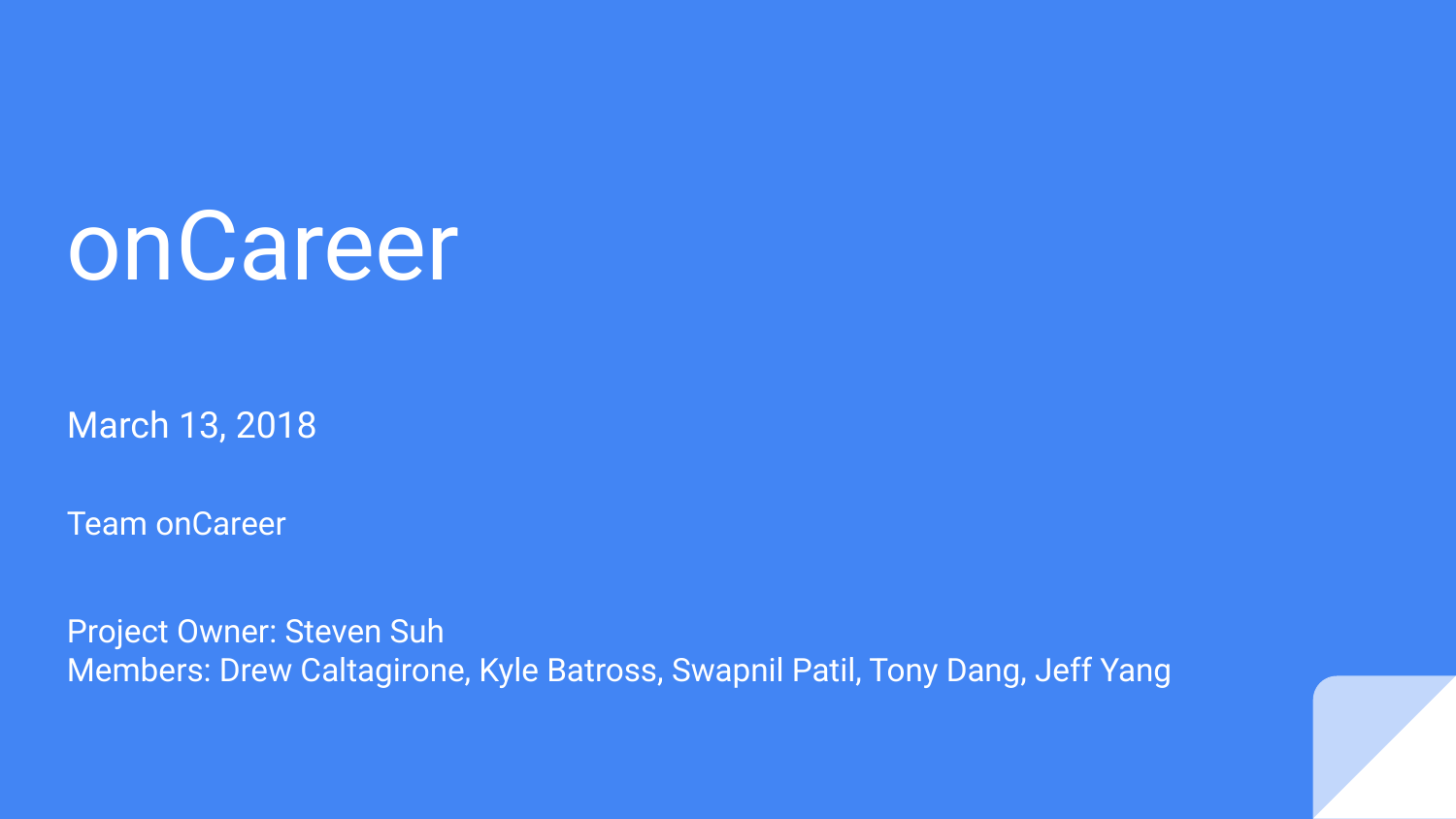

# onCareer
March 13, 2018
Team onCareer

Project Owner: Steven Suh
Members: Drew Caltagirone, Kyle Batross, Swapnil Patil, Tony Dang, Jeff Yang